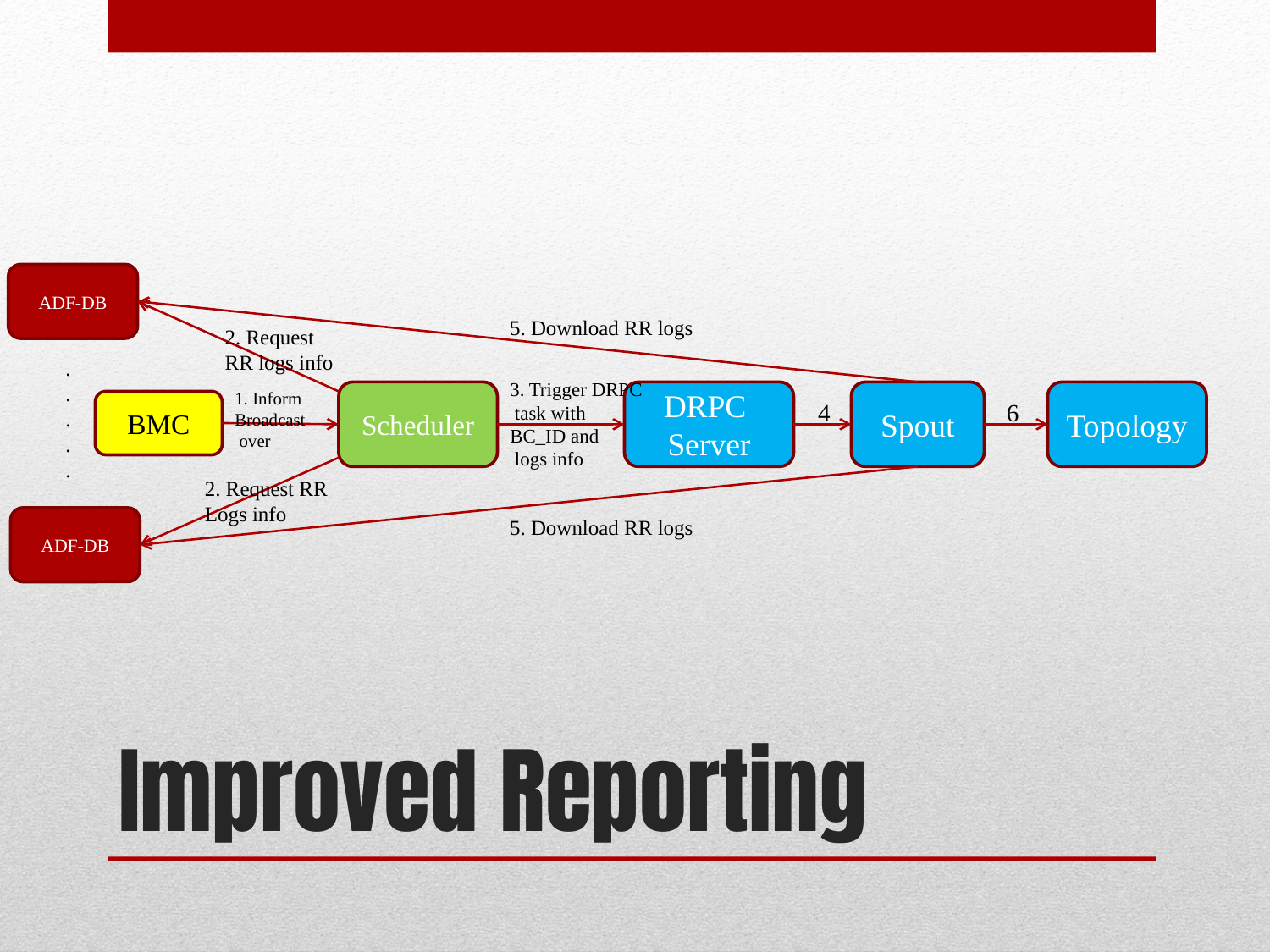

ADF-DB
5. Download RR logs
2. Request
RR logs info
.
.
.
.
.
3. Trigger DRPC
 task with
BC_ID and
 logs info
1. Inform
Broadcast
 over
Scheduler
DRPC
Server
Spout
Topology
4
6
BMC
2. Request RR
Logs info
ADF-DB
5. Download RR logs
# Improved Reporting